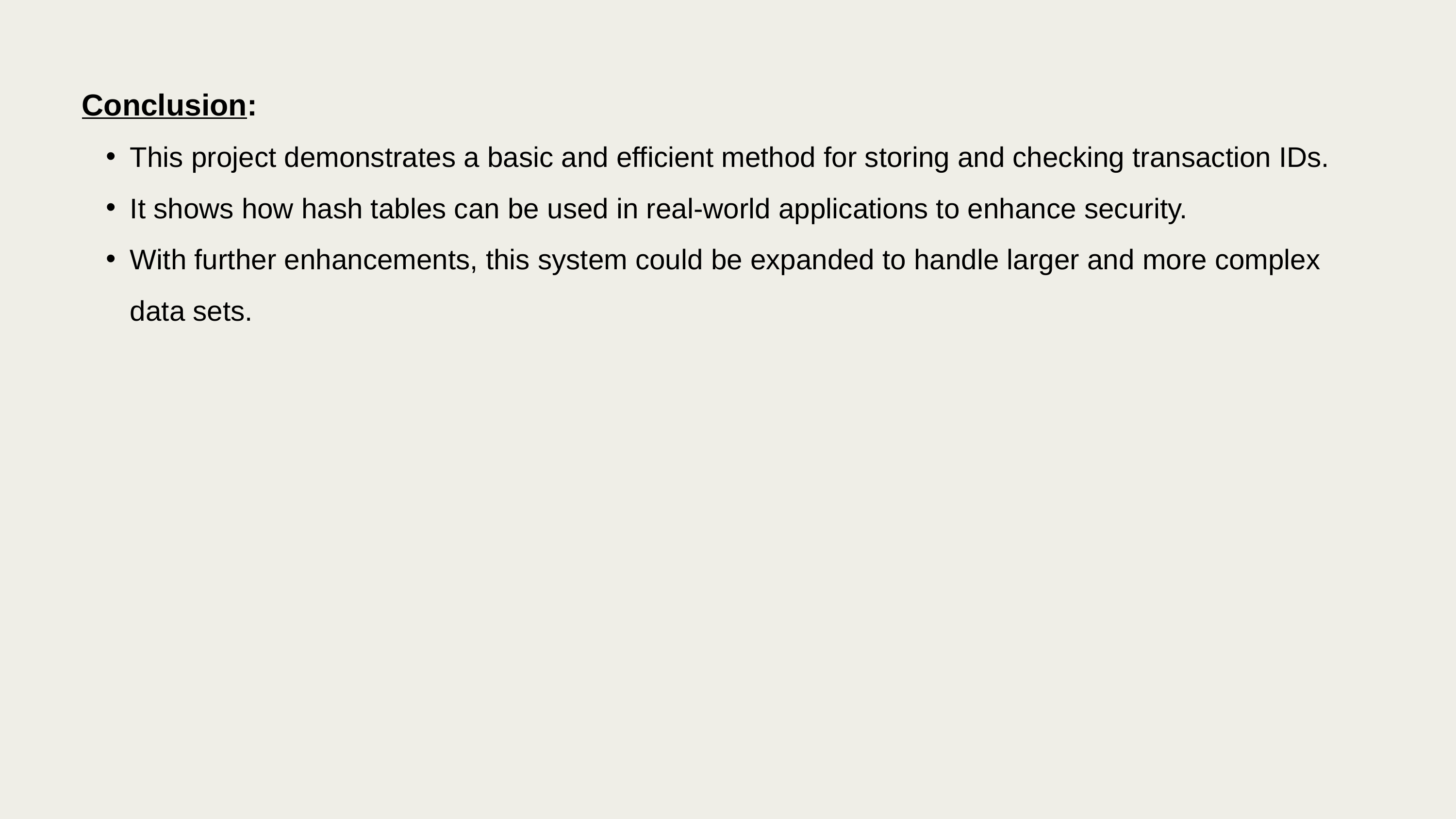

Conclusion:
This project demonstrates a basic and efficient method for storing and checking transaction IDs.
It shows how hash tables can be used in real-world applications to enhance security.
With further enhancements, this system could be expanded to handle larger and more complex data sets.